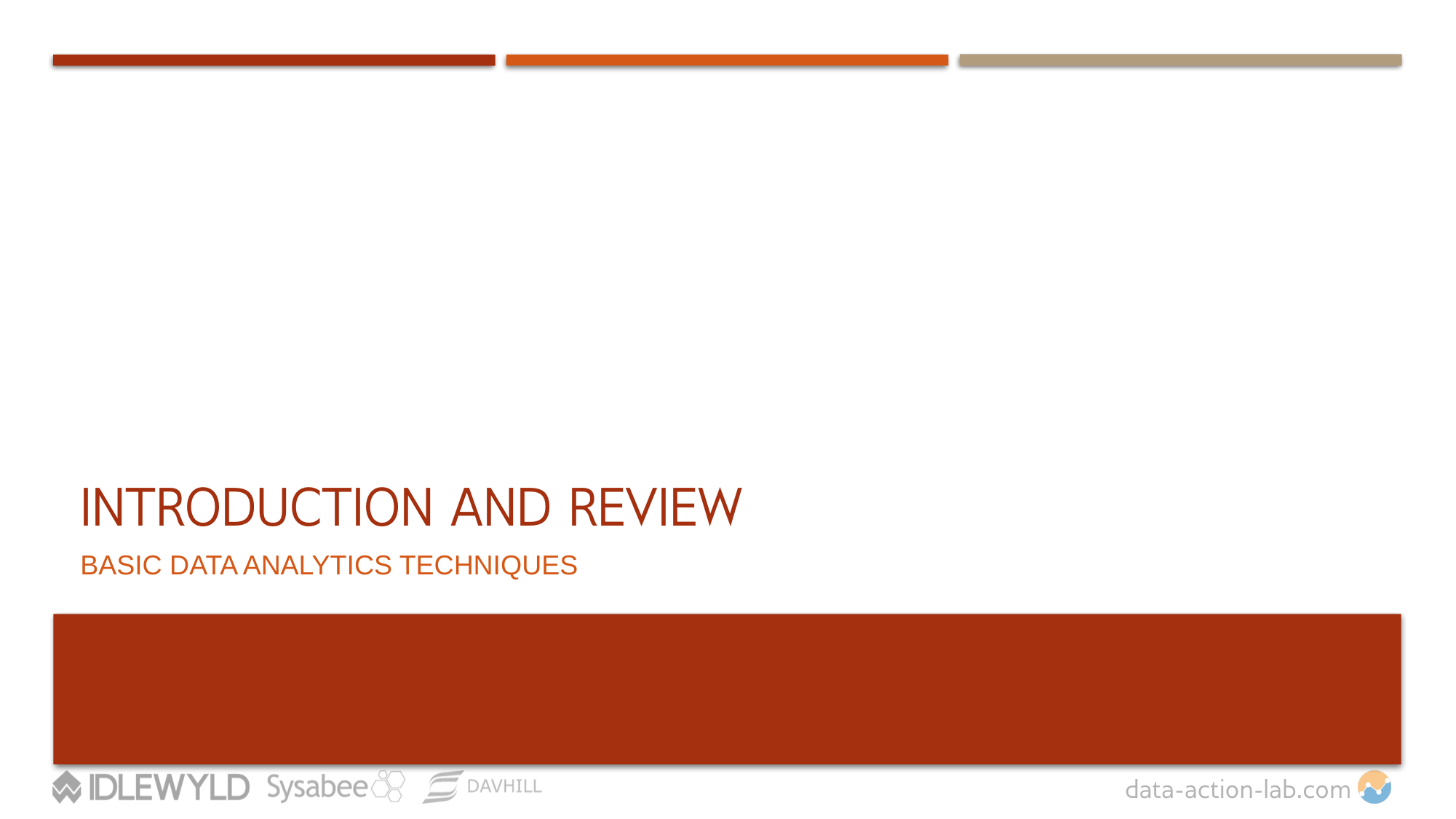

# Introduction and Review
BASIC DATA ANALYTICS TECHNIQUES